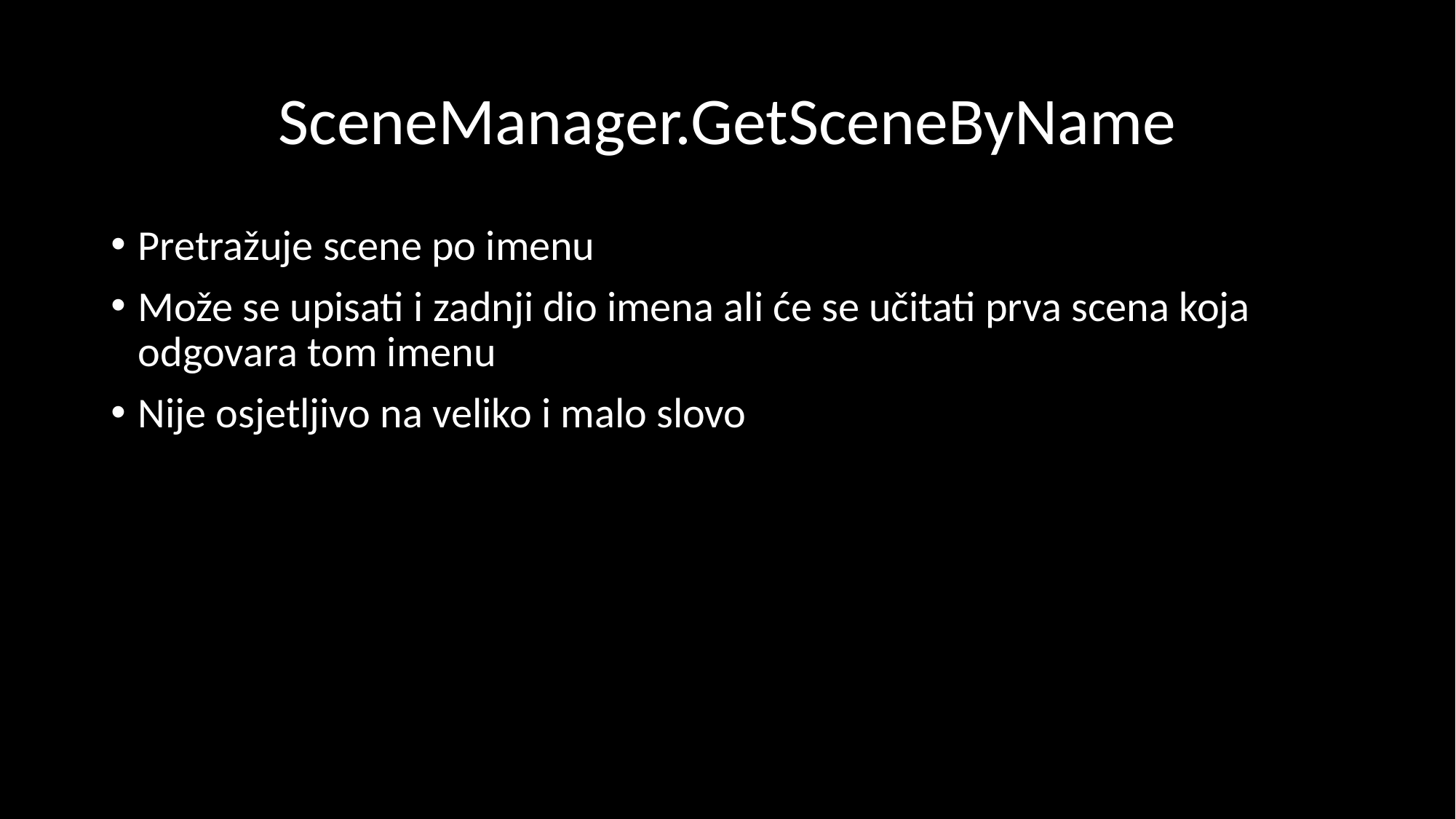

# SceneManager.GetSceneByName
Pretražuje scene po imenu
Može se upisati i zadnji dio imena ali će se učitati prva scena koja odgovara tom imenu
Nije osjetljivo na veliko i malo slovo